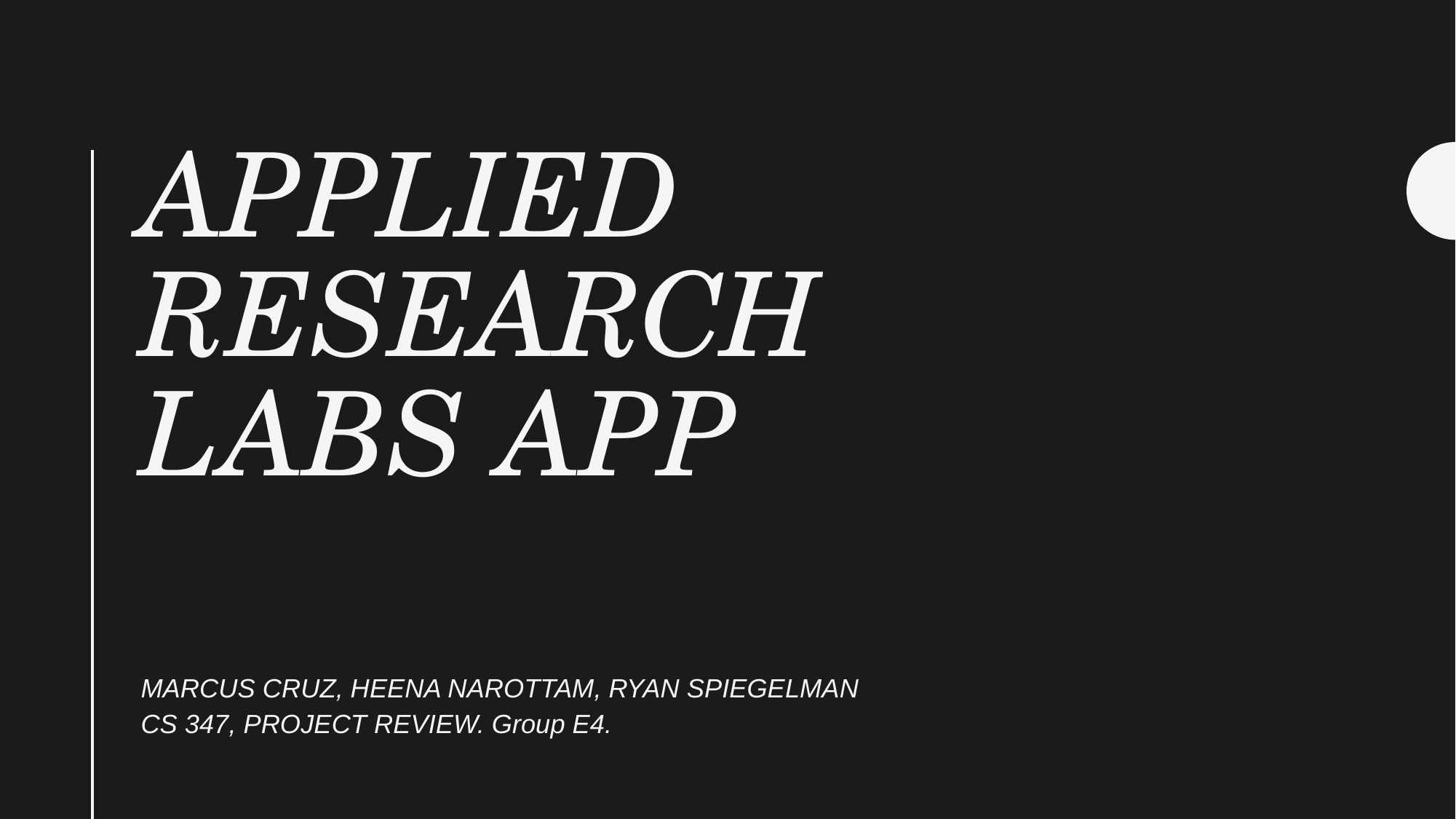

# Applied research labs app
MARCUS CRUZ, HEENA NAROTTAM, RYAN SPIEGELMAN
CS 347, PROJECT REVIEW. Group E4.